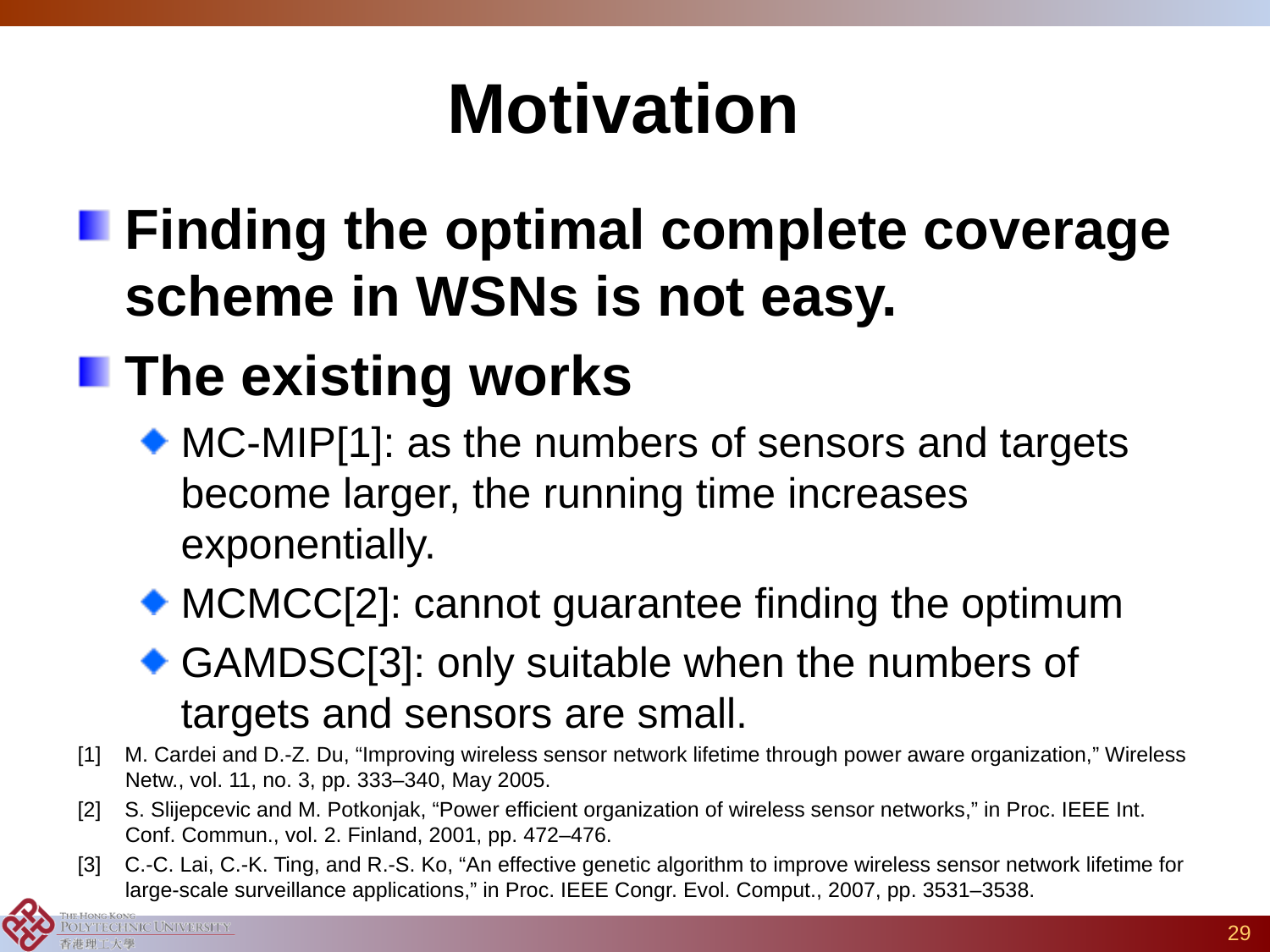

Motivation
Finding the optimal complete coverage scheme in WSNs is not easy.
The existing works
MC-MIP[1]: as the numbers of sensors and targets become larger, the running time increases exponentially.
MCMCC[2]: cannot guarantee finding the optimum
GAMDSC[3]: only suitable when the numbers of targets and sensors are small.
[1]    M. Cardei and D.-Z. Du, “Improving wireless sensor network lifetime through power aware organization,” Wireless Netw., vol. 11, no. 3, pp. 333–340, May 2005.
[2]    S. Slijepcevic and M. Potkonjak, “Power efficient organization of wireless sensor networks,” in Proc. IEEE Int. Conf. Commun., vol. 2. Finland, 2001, pp. 472–476.
[3]    C.-C. Lai, C.-K. Ting, and R.-S. Ko, “An effective genetic algorithm to improve wireless sensor network lifetime for large-scale surveillance applications,” in Proc. IEEE Congr. Evol. Comput., 2007, pp. 3531–3538.